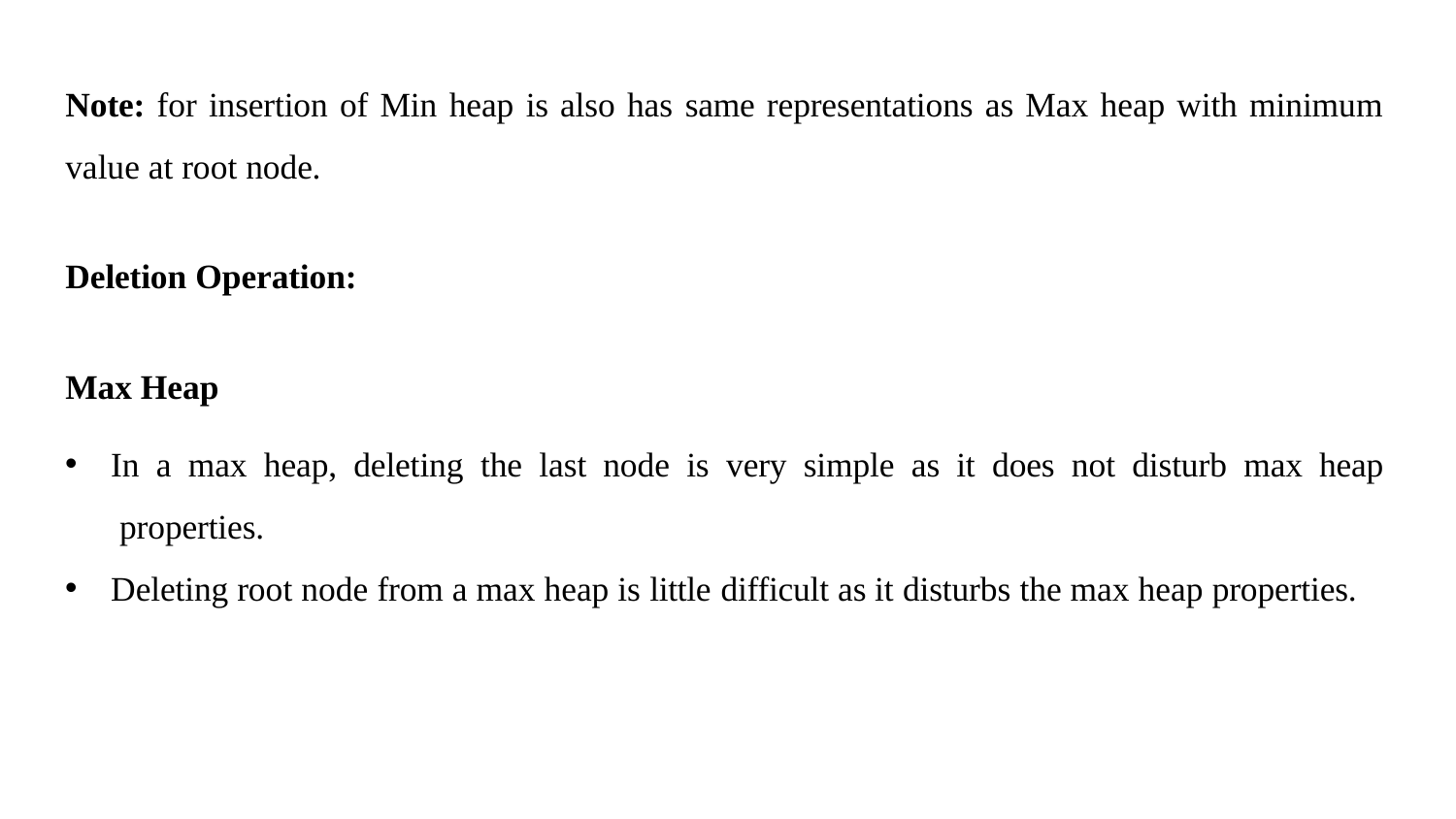

Note: for insertion of Min heap is also has same representations as Max heap with minimum
value at root node.

Deletion Operation:

Max Heap
In a max heap, deleting the last node is very simple as it does not disturb max heap  properties.
Deleting root node from a max heap is little difficult as it disturbs the max heap properties.